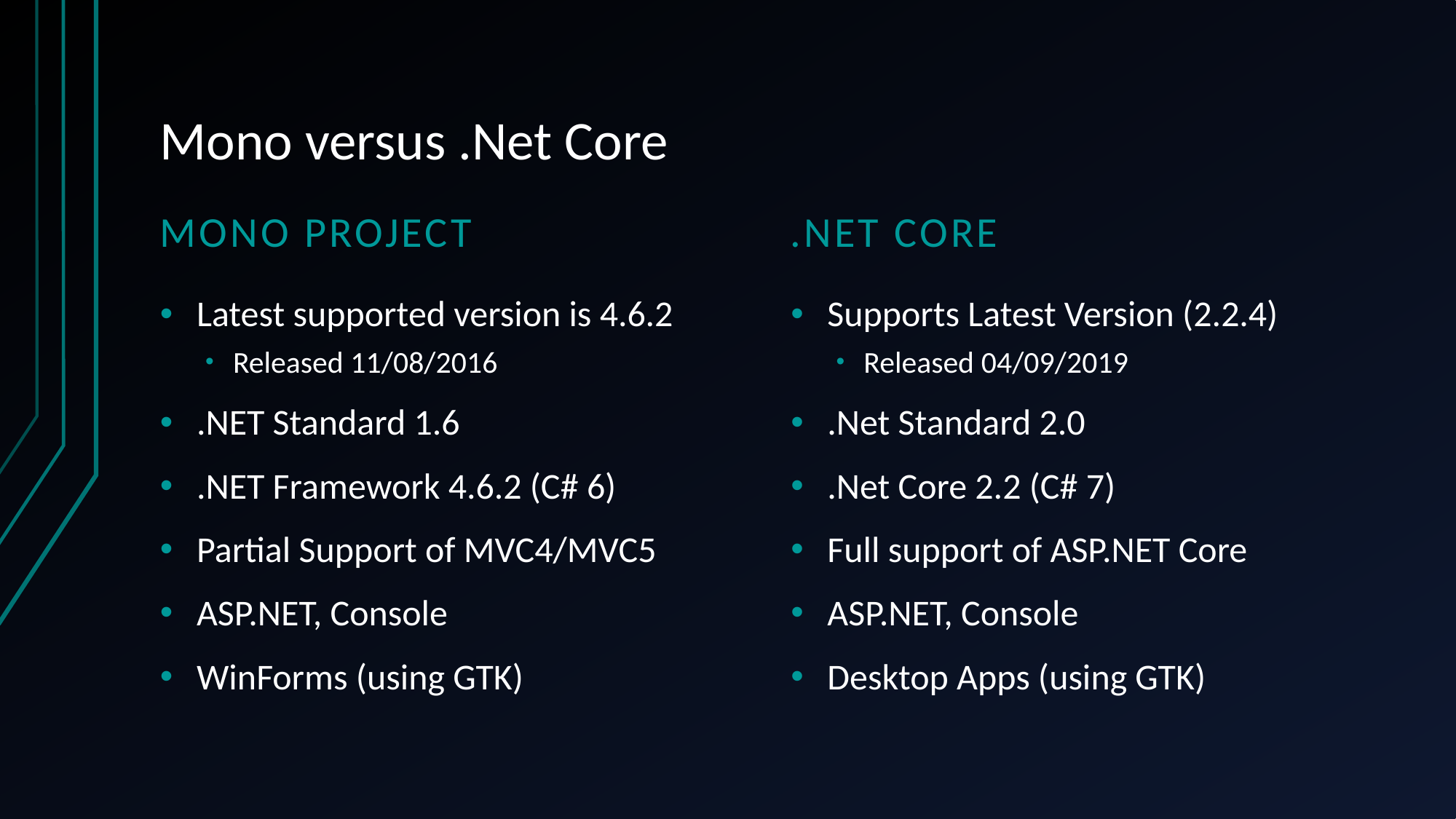

# Mono versus .Net Core
Mono project
.Net core
Latest supported version is 4.6.2
Released 11/08/2016
.NET Standard 1.6
.NET Framework 4.6.2 (C# 6)
Partial Support of MVC4/MVC5
ASP.NET, Console
WinForms (using GTK)

Supports Latest Version (2.2.4)
Released 04/09/2019
.Net Standard 2.0
.Net Core 2.2 (C# 7)
Full support of ASP.NET Core
ASP.NET, Console
Desktop Apps (using GTK)